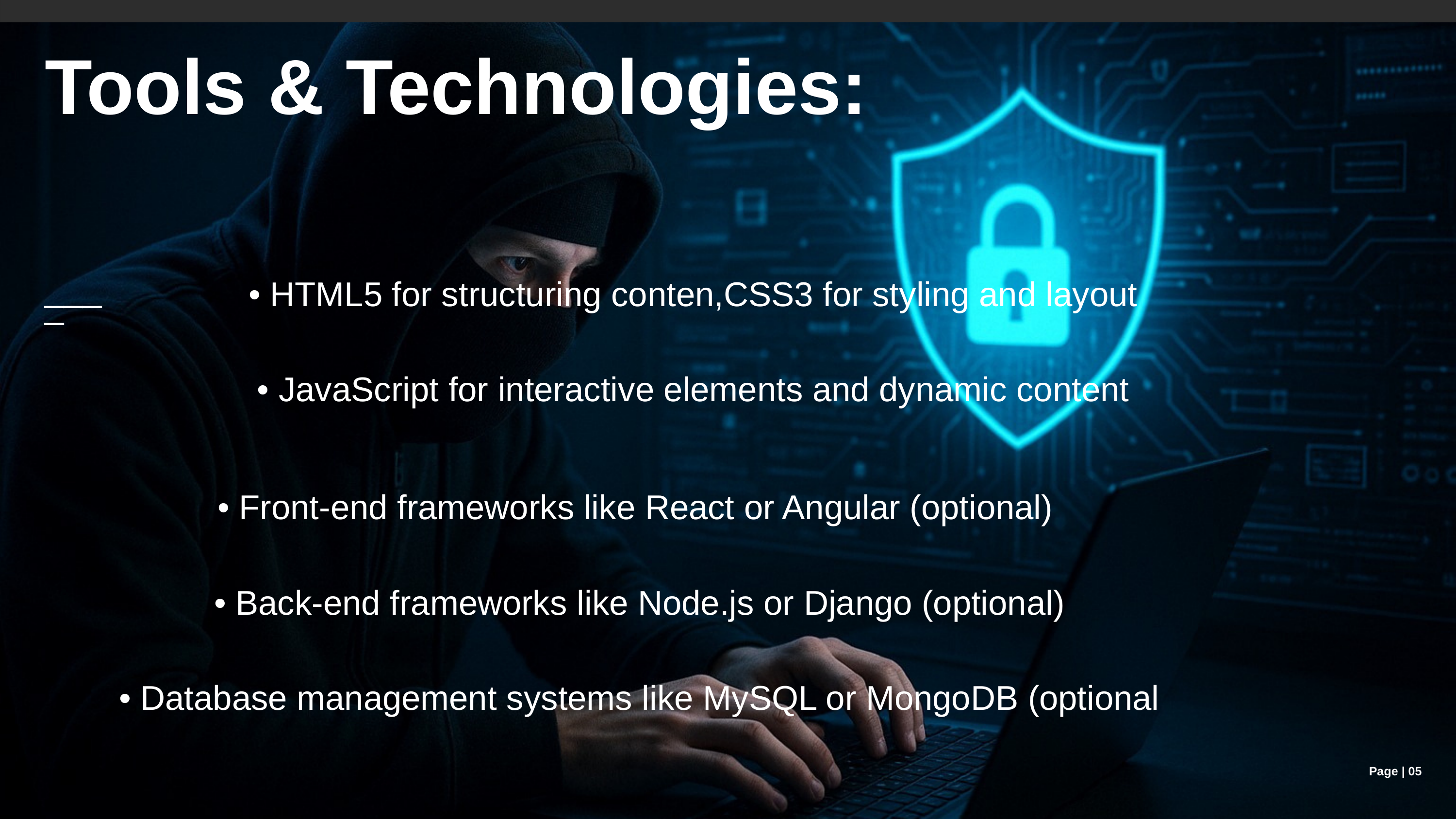

Tools & Technologies:

• HTML5 for structuring conten,CSS3 for styling and layout

• JavaScript for interactive elements and dynamic content
____
• Front-end frameworks like React or Angular (optional)
• Back-end frameworks like Node.js or Django (optional)
• Database management systems like MySQL or MongoDB (optional
Page | 05